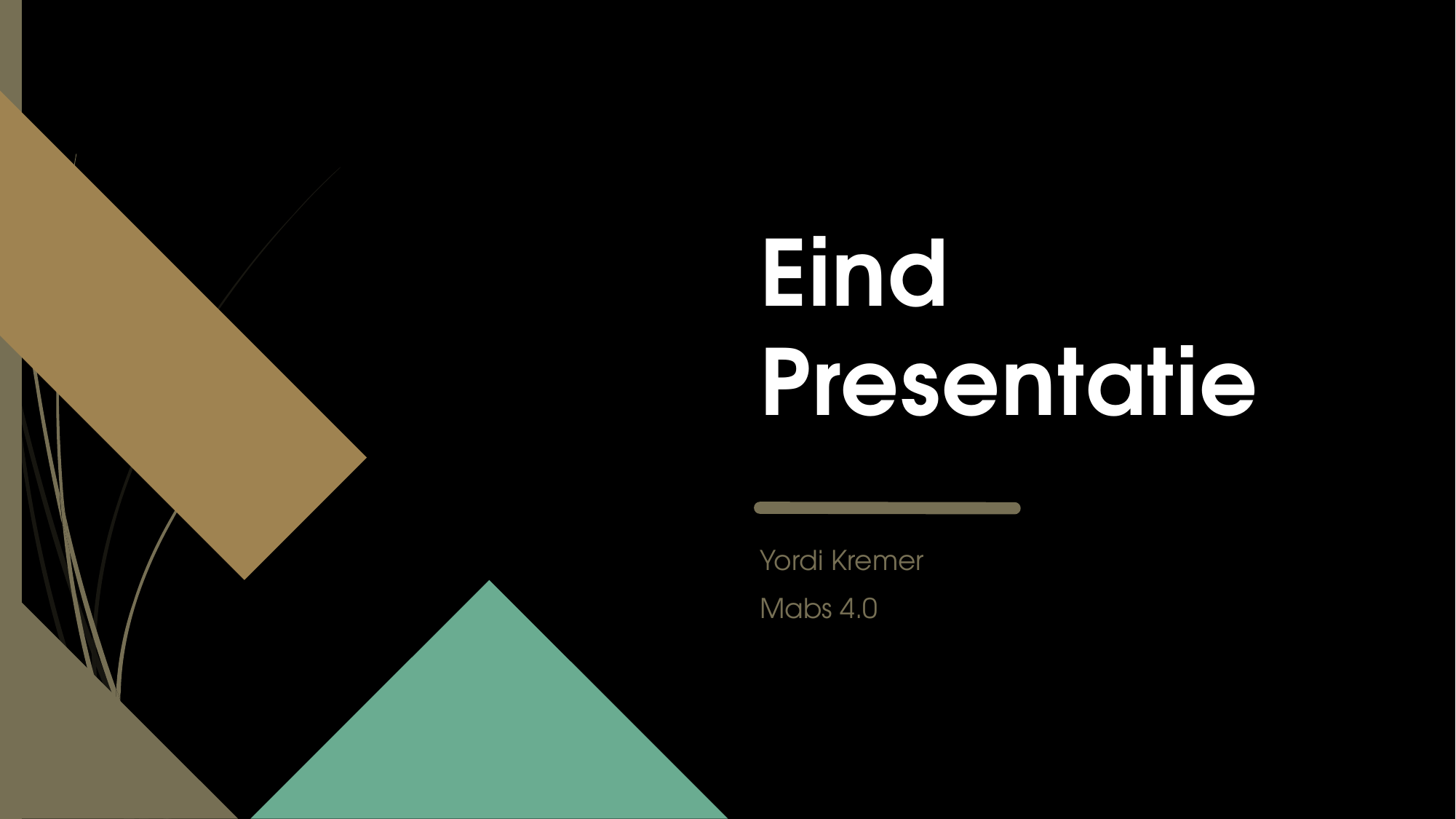

# Eind Presentatie
Yordi Kremer
Mabs 4.0